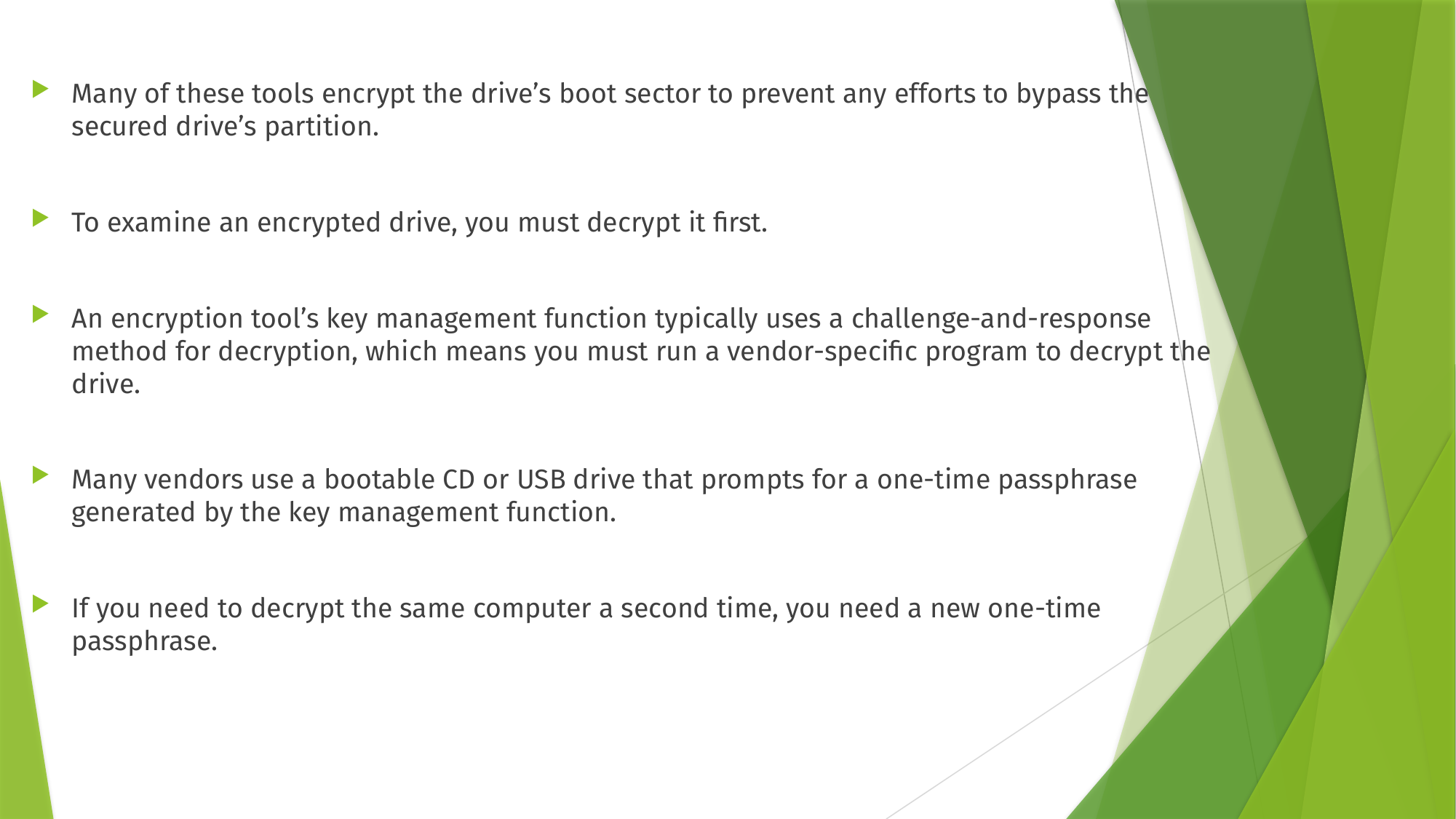

Many of these tools encrypt the drive’s boot sector to prevent any efforts to bypass the secured drive’s partition.

To examine an encrypted drive, you must decrypt it first.

An encryption tool’s key management function typically uses a challenge-and-response method for decryption, which means you must run a vendor-specific program to decrypt the drive.

Many vendors use a bootable CD or USB drive that prompts for a one-time passphrase generated by the key management function.

If you need to decrypt the same computer a second time, you need a new one-time passphrase.